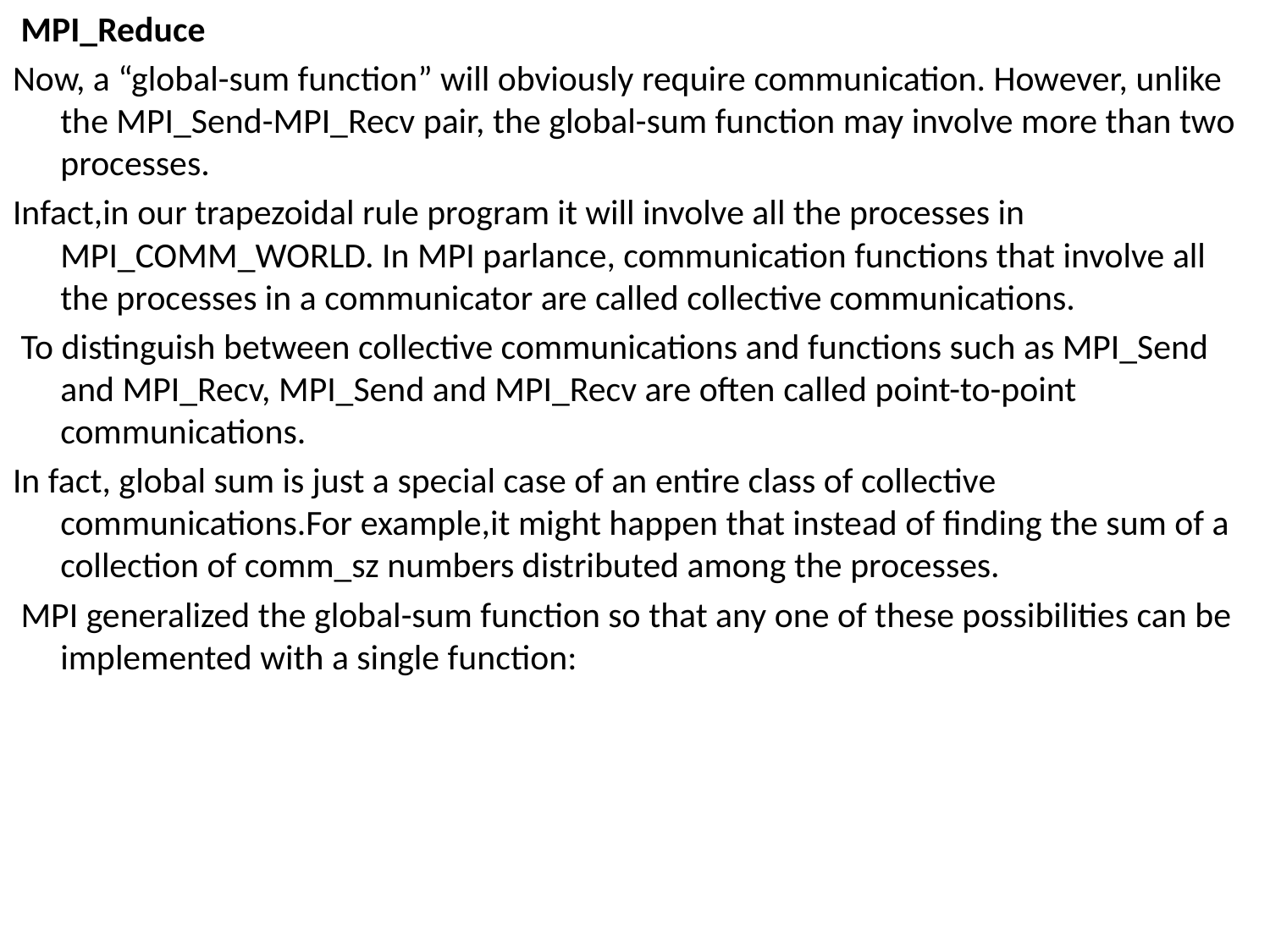

MPI_Reduce
Now, a “global-sum function” will obviously require communication. However, unlike the MPI_Send-MPI_Recv pair, the global-sum function may involve more than two processes.
Infact,in our trapezoidal rule program it will involve all the processes in MPI_COMM_WORLD. In MPI parlance, communication functions that involve all the processes in a communicator are called collective communications.
 To distinguish between collective communications and functions such as MPI_Send and MPI_Recv, MPI_Send and MPI_Recv are often called point-to-point communications.
In fact, global sum is just a special case of an entire class of collective communications.For example,it might happen that instead of ﬁnding the sum of a collection of comm_sz numbers distributed among the processes.
 MPI generalized the global-sum function so that any one of these possibilities can be implemented with a single function: